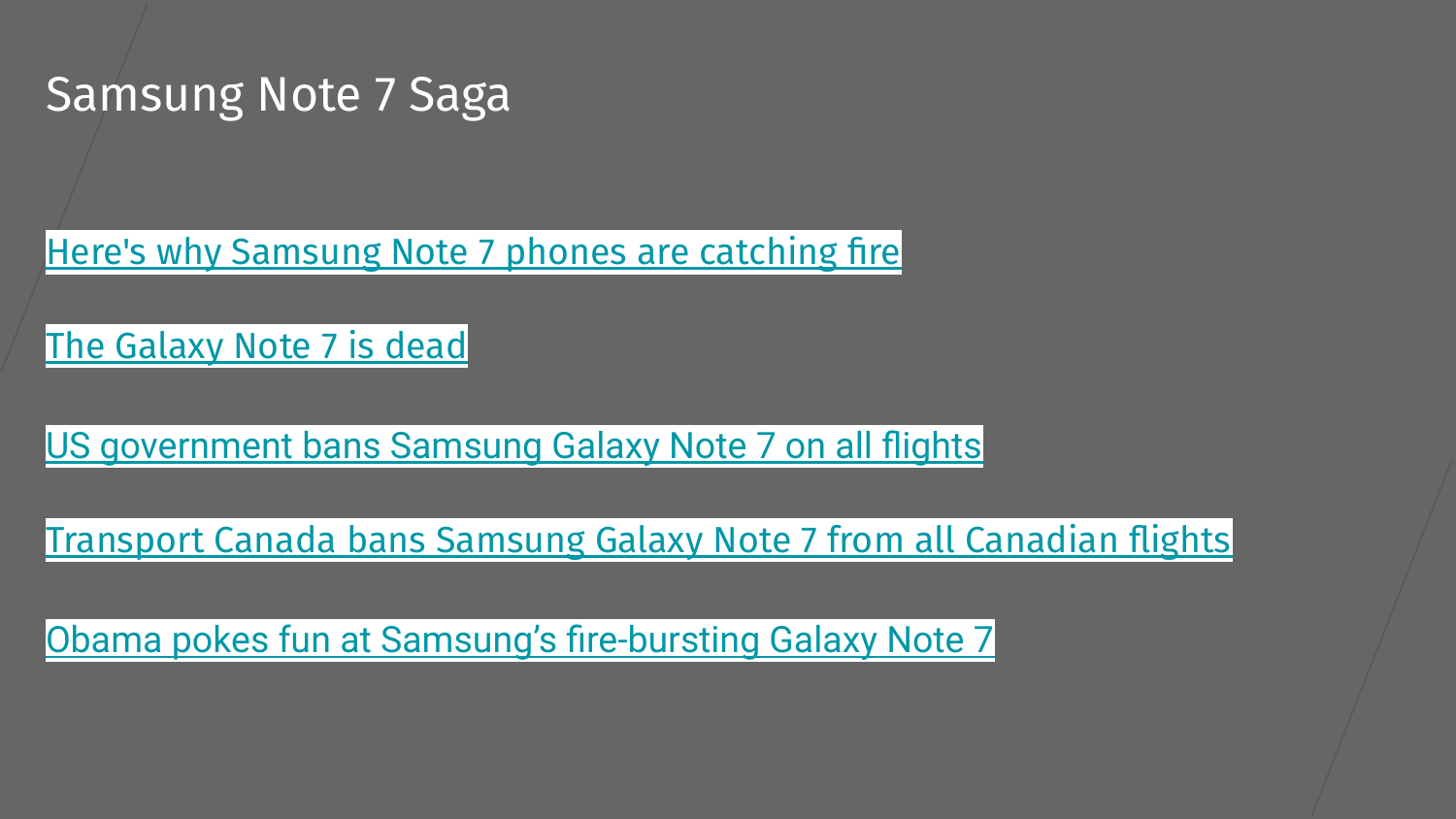

# Samsung Note 7 Saga

Here's why Samsung Note 7 phones are catching fire

The Galaxy Note 7 is dead

US government bans Samsung Galaxy Note 7 on all flights

Transport Canada bans Samsung Galaxy Note 7 from all Canadian flights

Obama pokes fun at Samsung’s fire-bursting Galaxy Note 7